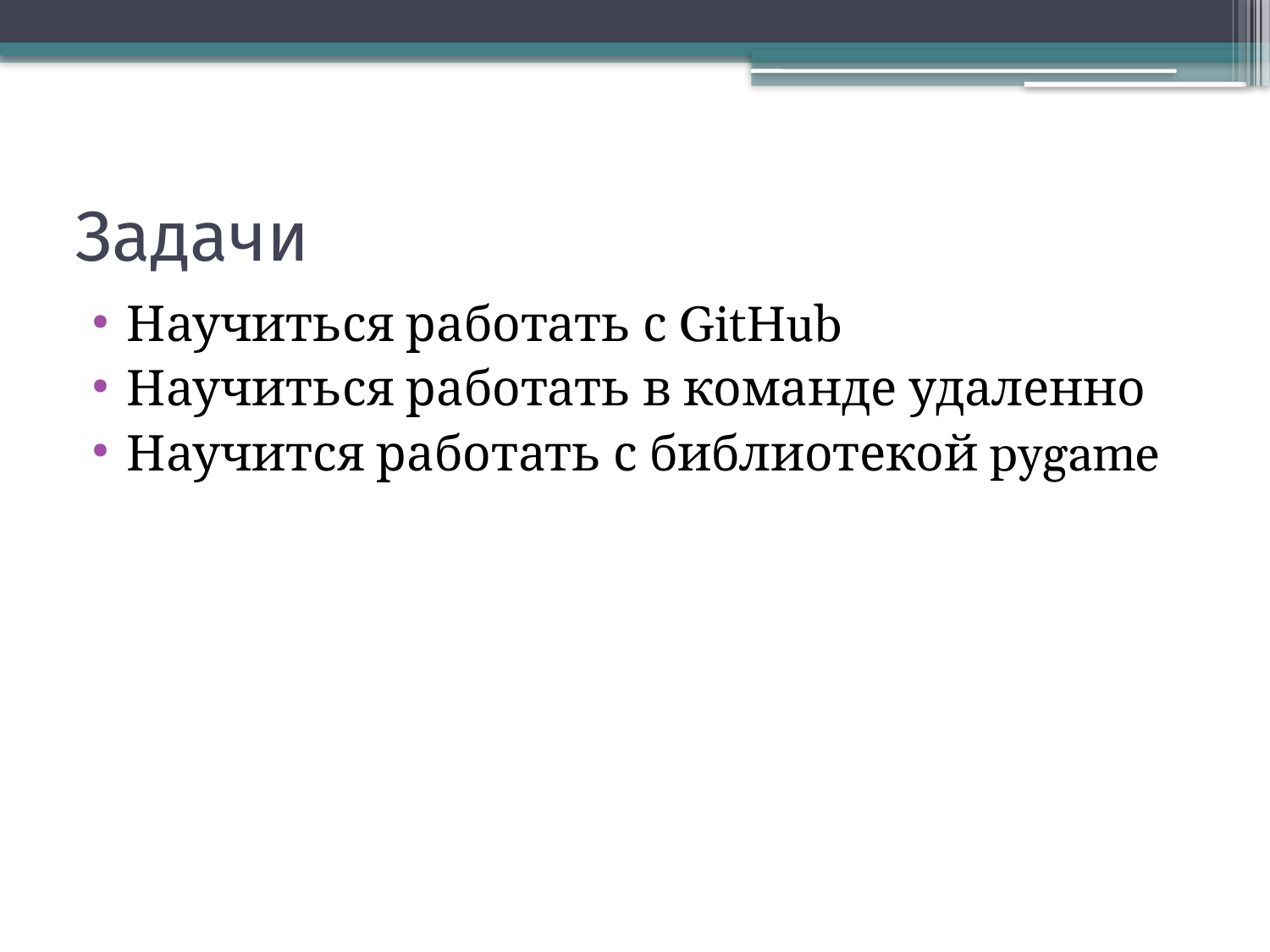

# Задачи
Научиться работать с GitHub
Научиться работать в команде удаленно
Научится работать с библиотекой pygame